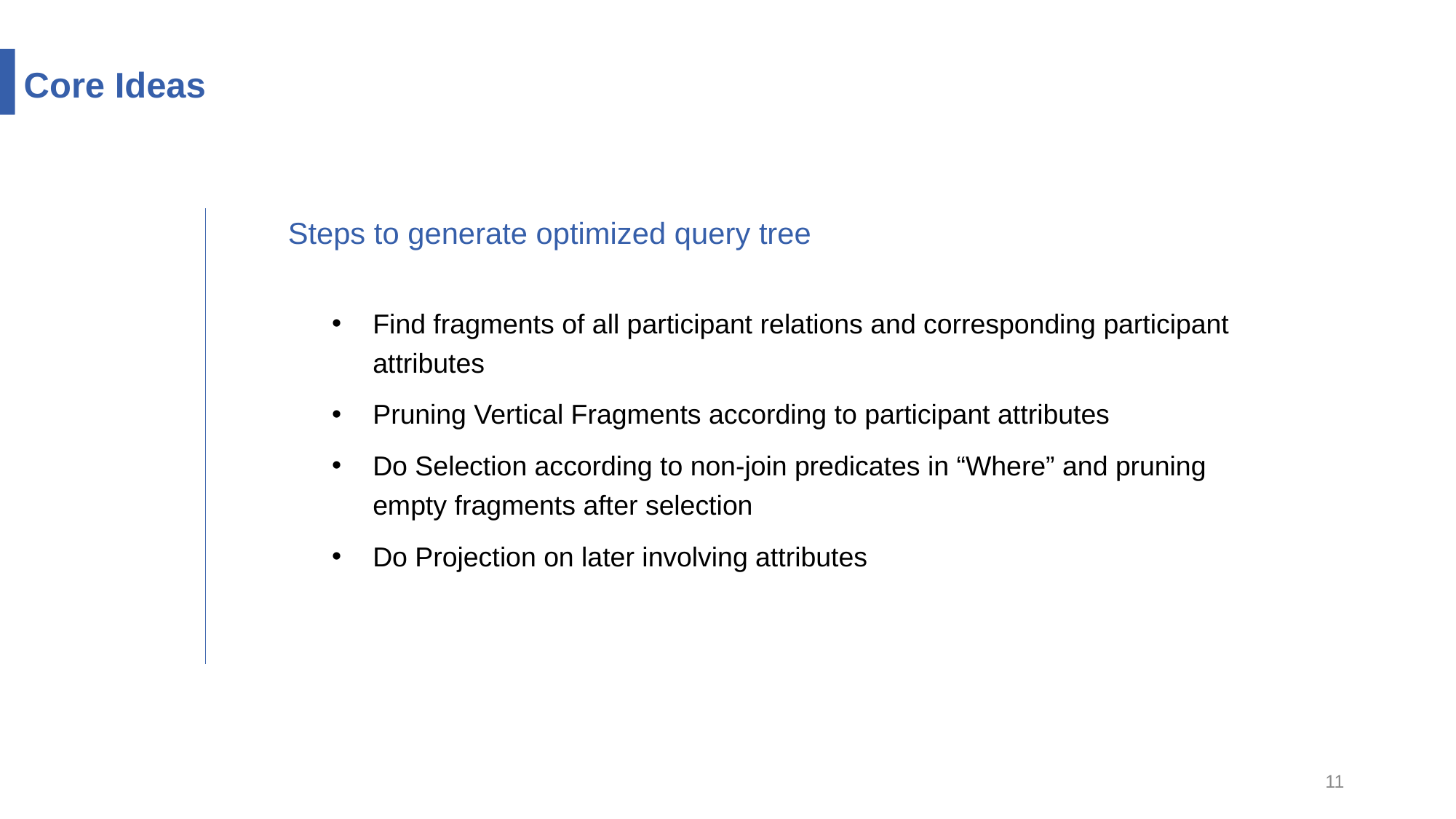

Core Ideas
Steps to generate optimized query tree
Find fragments of all participant relations and corresponding participant attributes
Pruning Vertical Fragments according to participant attributes
Do Selection according to non-join predicates in “Where” and pruning empty fragments after selection
Do Projection on later involving attributes
11